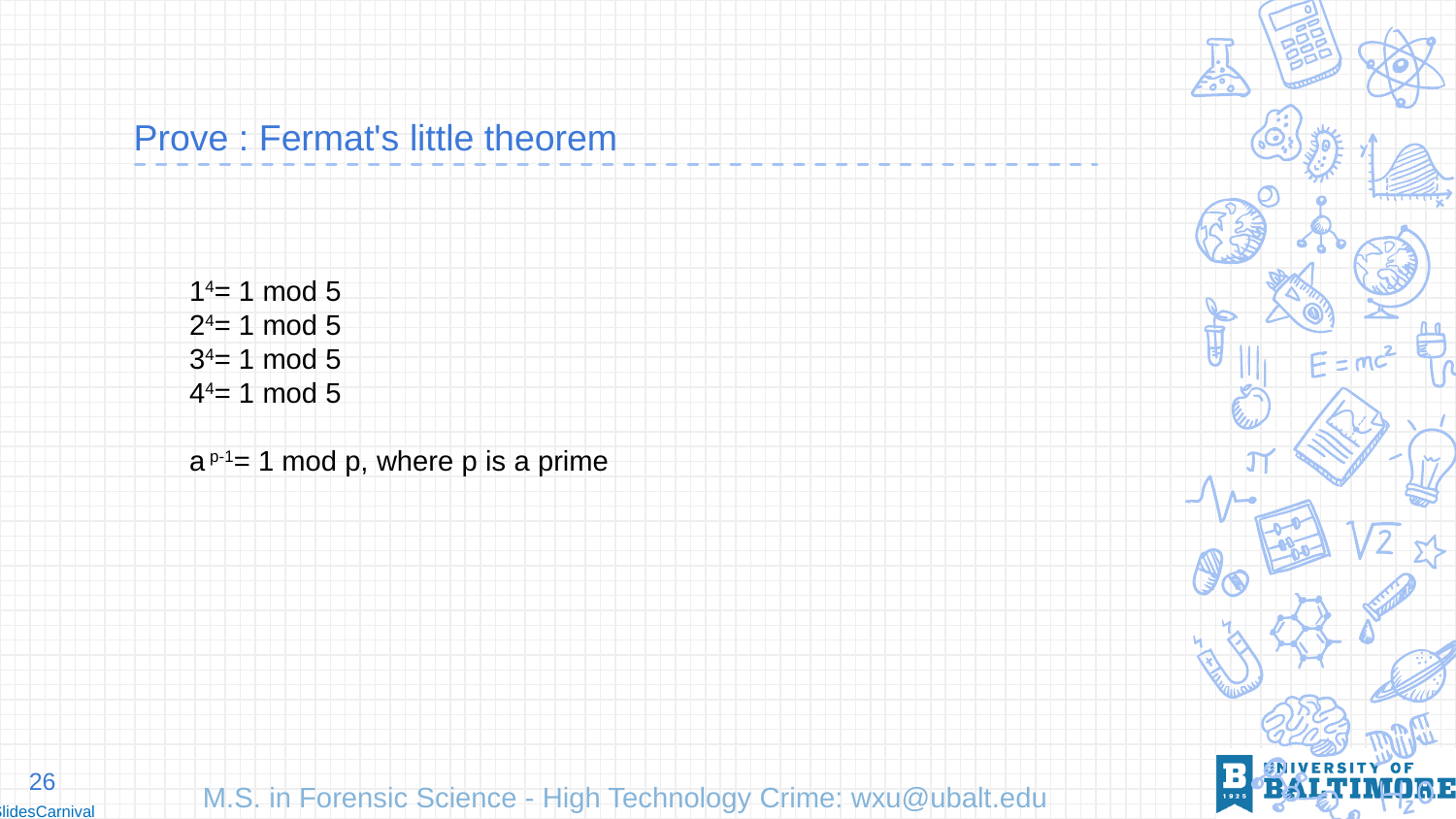

# Prove : Fermat's little theorem
14= 1 mod 5
24= 1 mod 5
34= 1 mod 5
44= 1 mod 5

a p-1= 1 mod p, where p is a prime

26